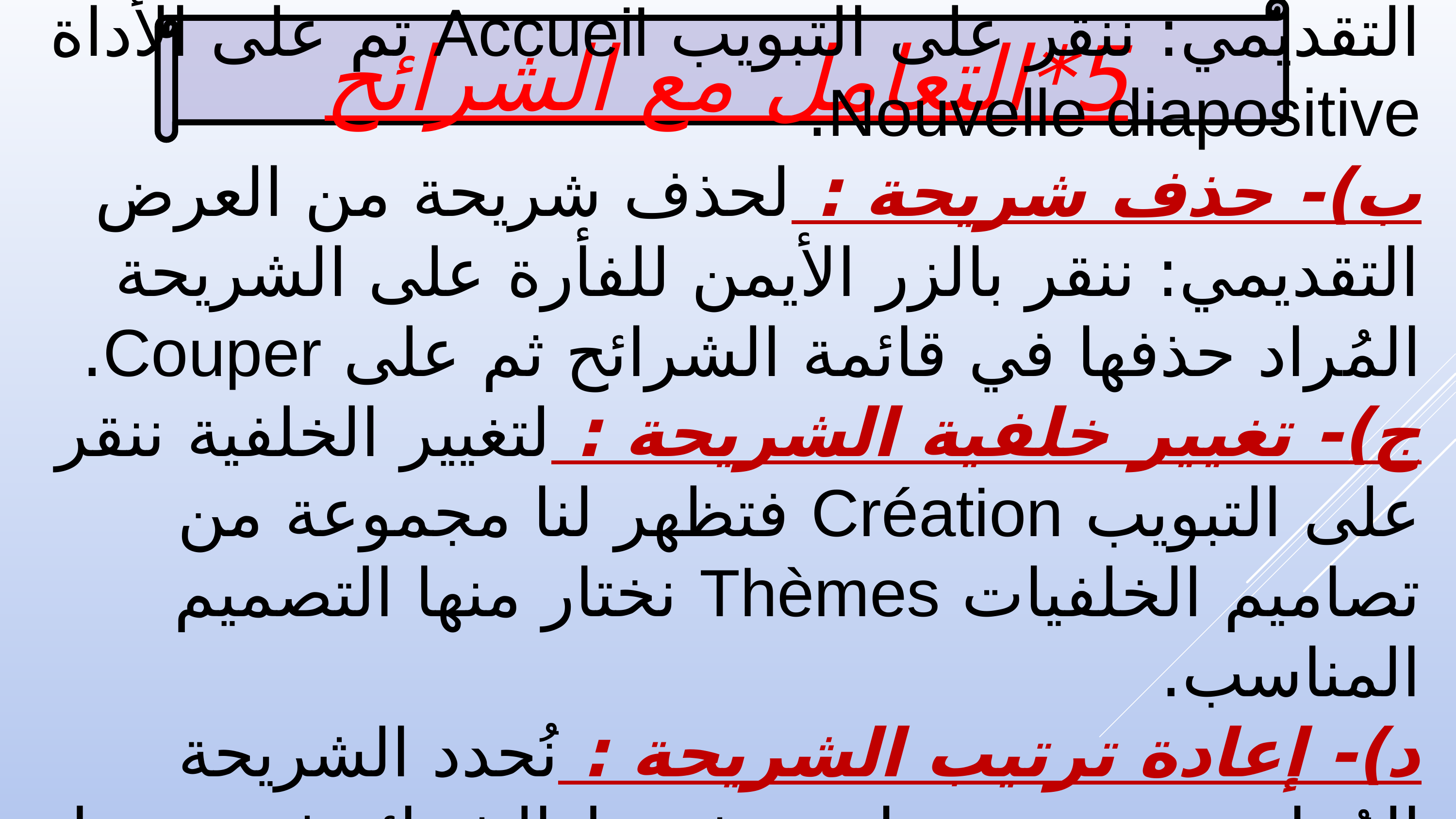

5*التعامل مع الشرائح
أ)- إضافة شريحة : لإضافة شريحة في العرض التقديمي: ننقر على التبويب Accueil ثم على الأداة Nouvelle diapositive.
ب)- حذف شريحة : لحذف شريحة من العرض التقديمي: ننقر بالزر الأيمن للفأرة على الشريحة المُراد حذفها في قائمة الشرائح ثم على Couper.
ج)- تغيير خلفية الشريحة : لتغيير الخلفية ننقر على التبويب Création فتظهر لنا مجموعة من تصاميم الخلفيات Thèmes نختار منها التصميم المناسب.
د)- إعادة ترتيب الشريحة : نُحدد الشريحة المُراد تغيير موضِعها من شريط الشرائح ثم نضغط عليها بالزر الأيسر للفأرة باستمرار دون رفع اليد مع السحب ، ثم نقوم بتحريرها عند الموضع الجديد.